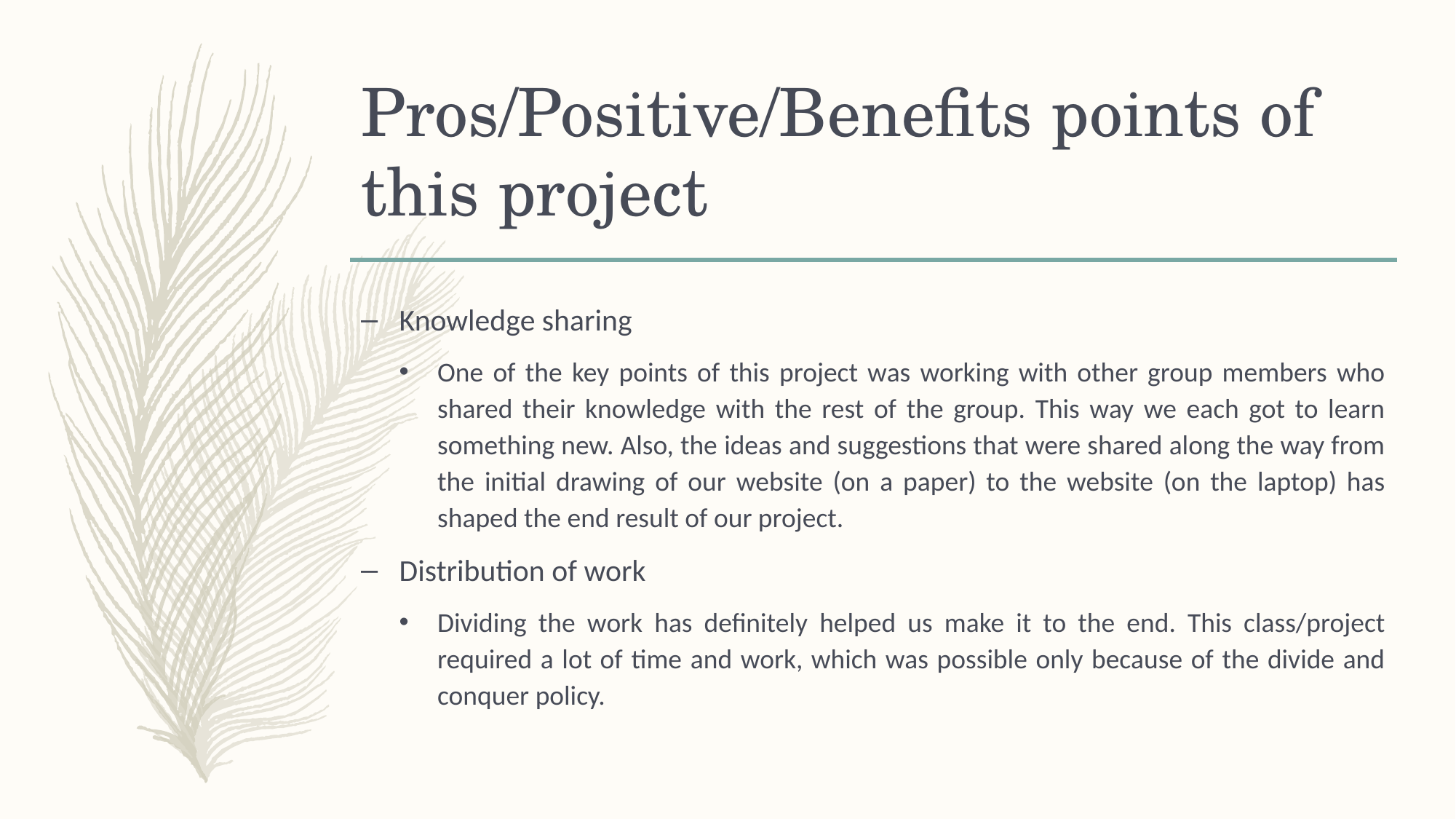

# Pros/Positive/Benefits points of this project
Knowledge sharing
One of the key points of this project was working with other group members who shared their knowledge with the rest of the group. This way we each got to learn something new. Also, the ideas and suggestions that were shared along the way from the initial drawing of our website (on a paper) to the website (on the laptop) has shaped the end result of our project.
Distribution of work
Dividing the work has definitely helped us make it to the end. This class/project required a lot of time and work, which was possible only because of the divide and conquer policy.